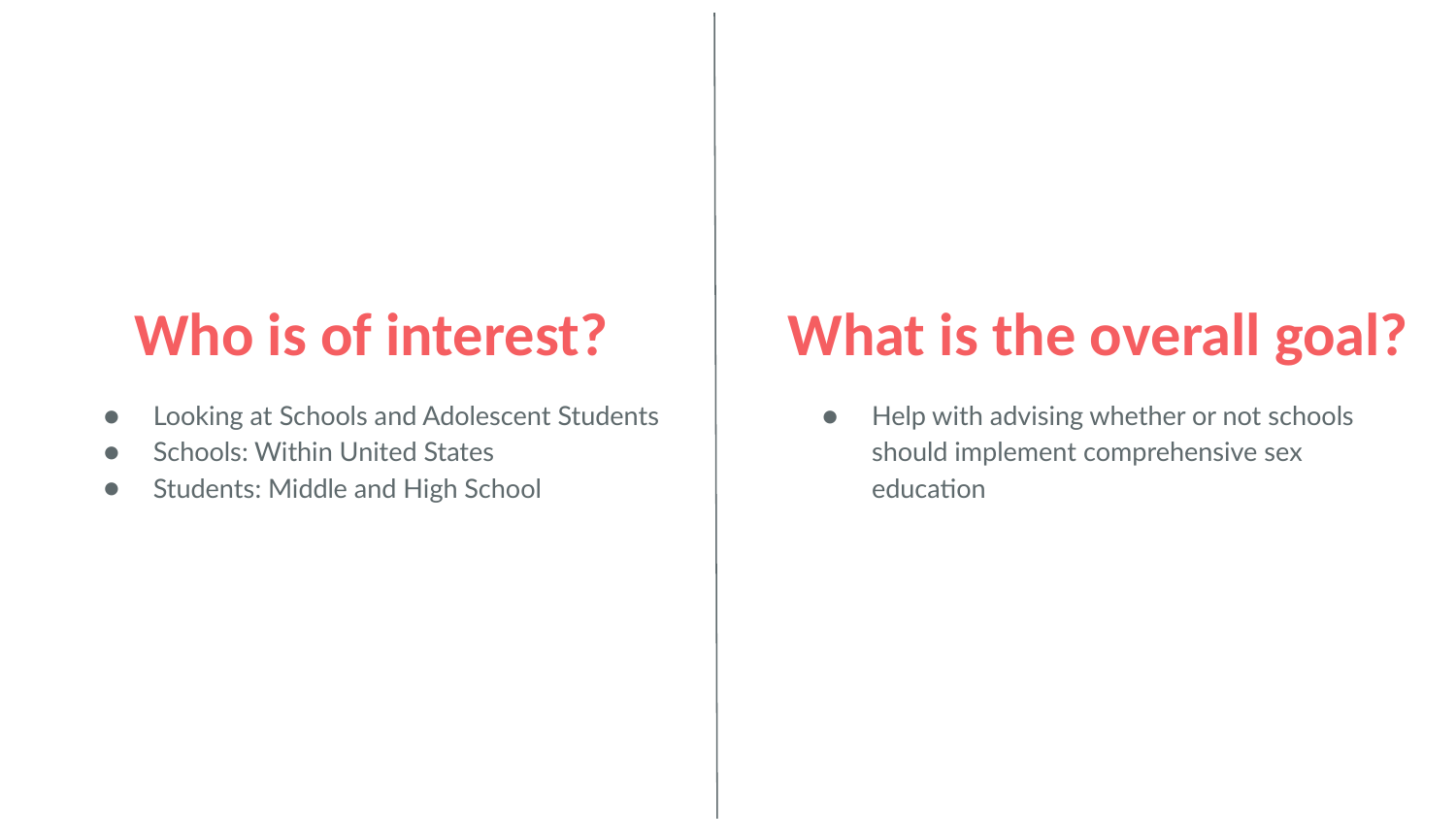

# Who is of interest?
What is the overall goal?
Looking at Schools and Adolescent Students
Schools: Within United States
Students: Middle and High School
Help with advising whether or not schools should implement comprehensive sex education